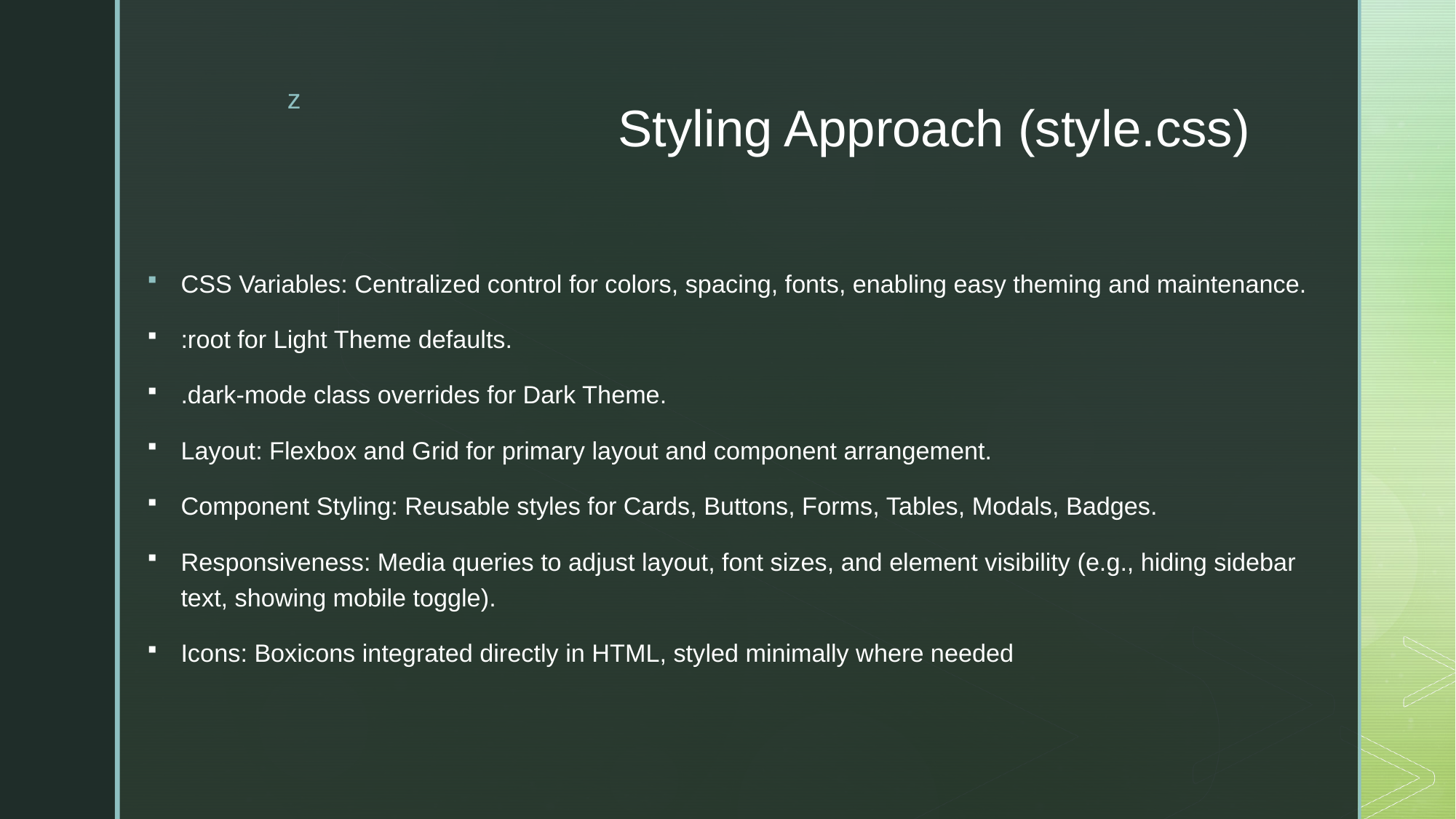

# Styling Approach (style.css)

CSS Variables: Centralized control for colors, spacing, fonts, enabling easy theming and maintenance.
:root for Light Theme defaults.
.dark-mode class overrides for Dark Theme.
Layout: Flexbox and Grid for primary layout and component arrangement.
Component Styling: Reusable styles for Cards, Buttons, Forms, Tables, Modals, Badges.
Responsiveness: Media queries to adjust layout, font sizes, and element visibility (e.g., hiding sidebar text, showing mobile toggle).
Icons: Boxicons integrated directly in HTML, styled minimally where needed